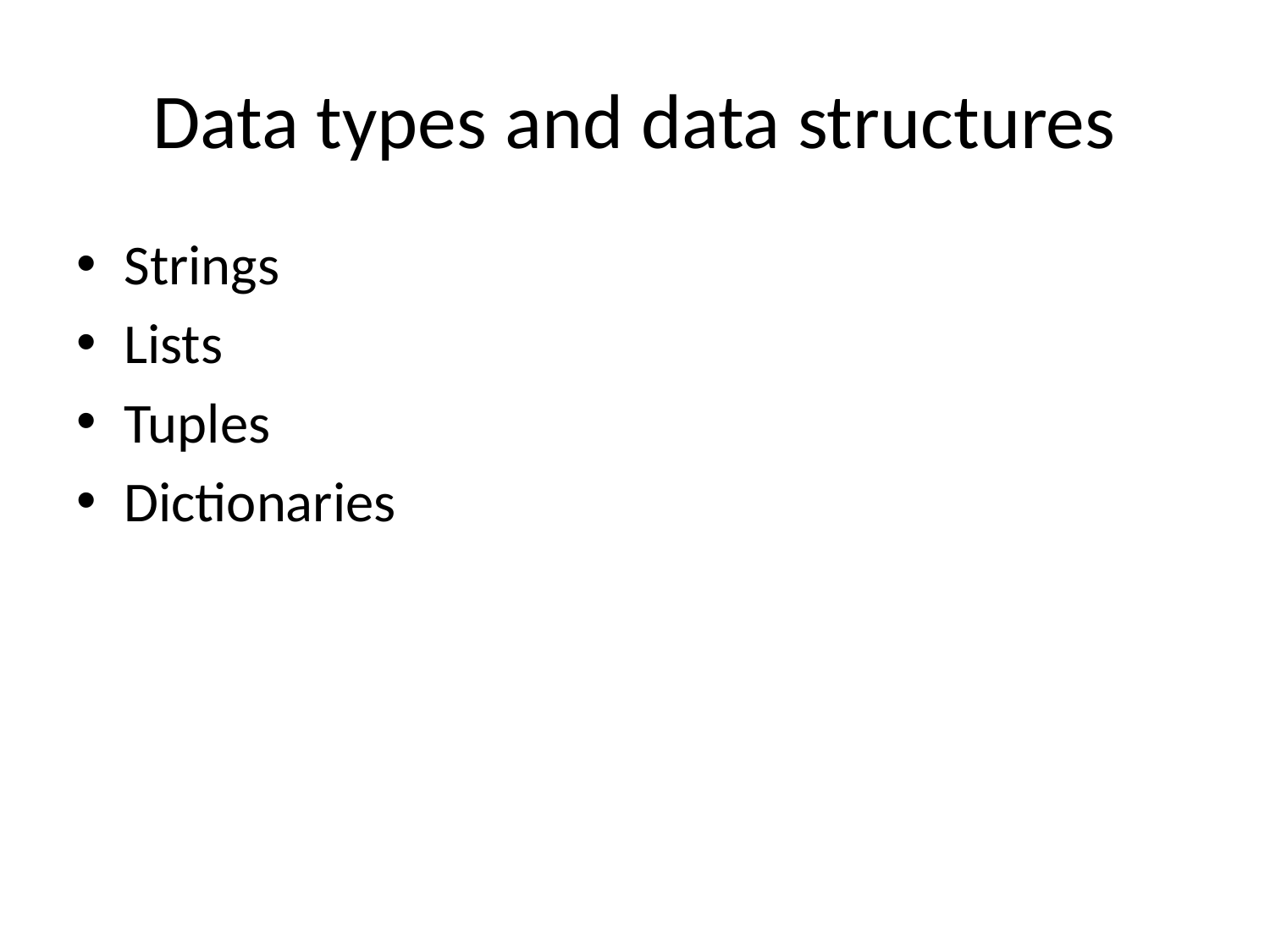

# Data types and data structures
Strings
Lists
Tuples
Dictionaries